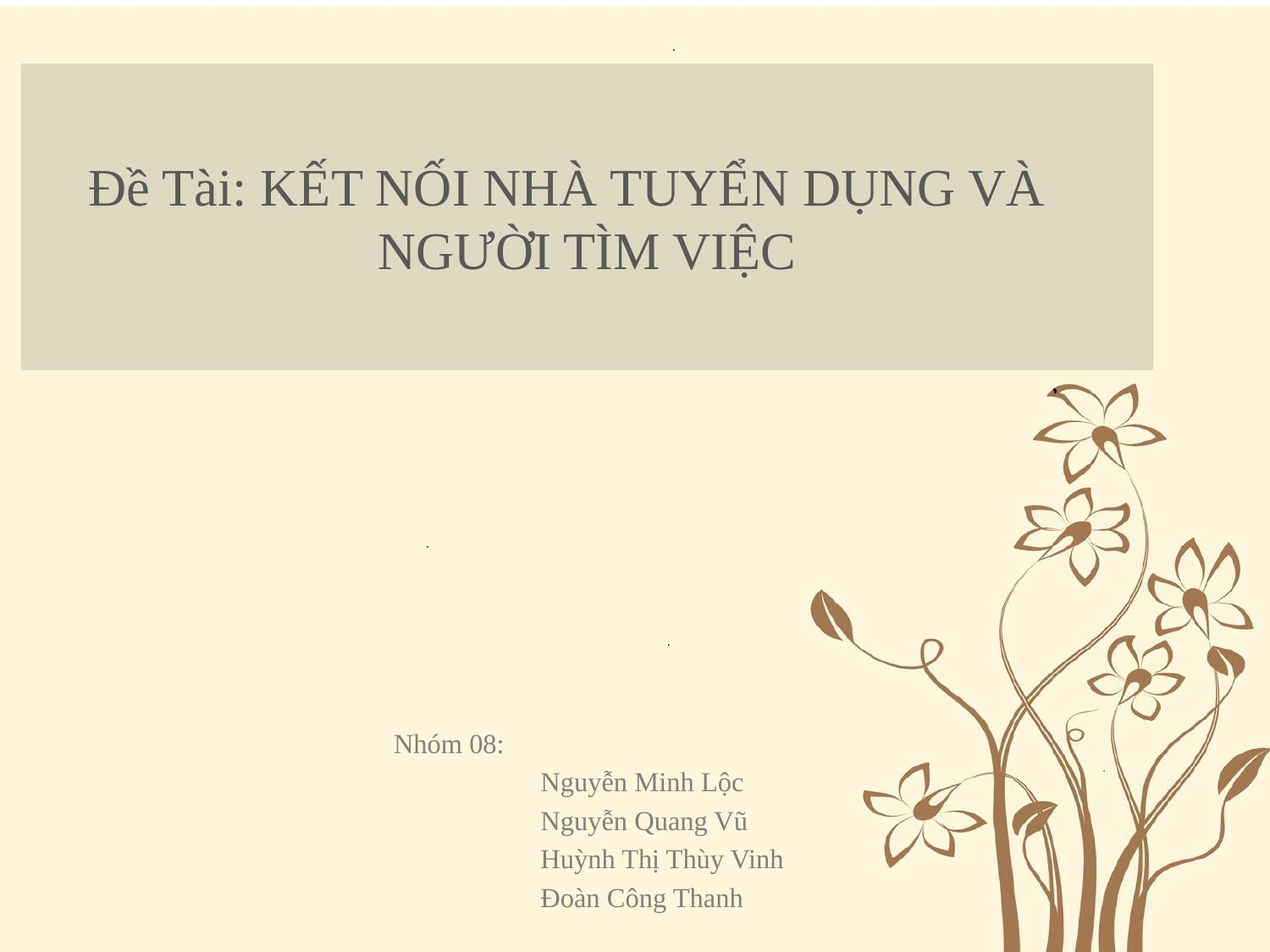

# Đề Tài: KẾT NỐI NHÀ TUYỂN DỤNG VÀ    NGƯỜI TÌM VIỆC
Nhóm 08:
                     Nguyễn Minh Lộc
                     Nguyễn Quang Vũ
                     Huỳnh Thị Thùy Vinh
                     Đoàn Công Thanh